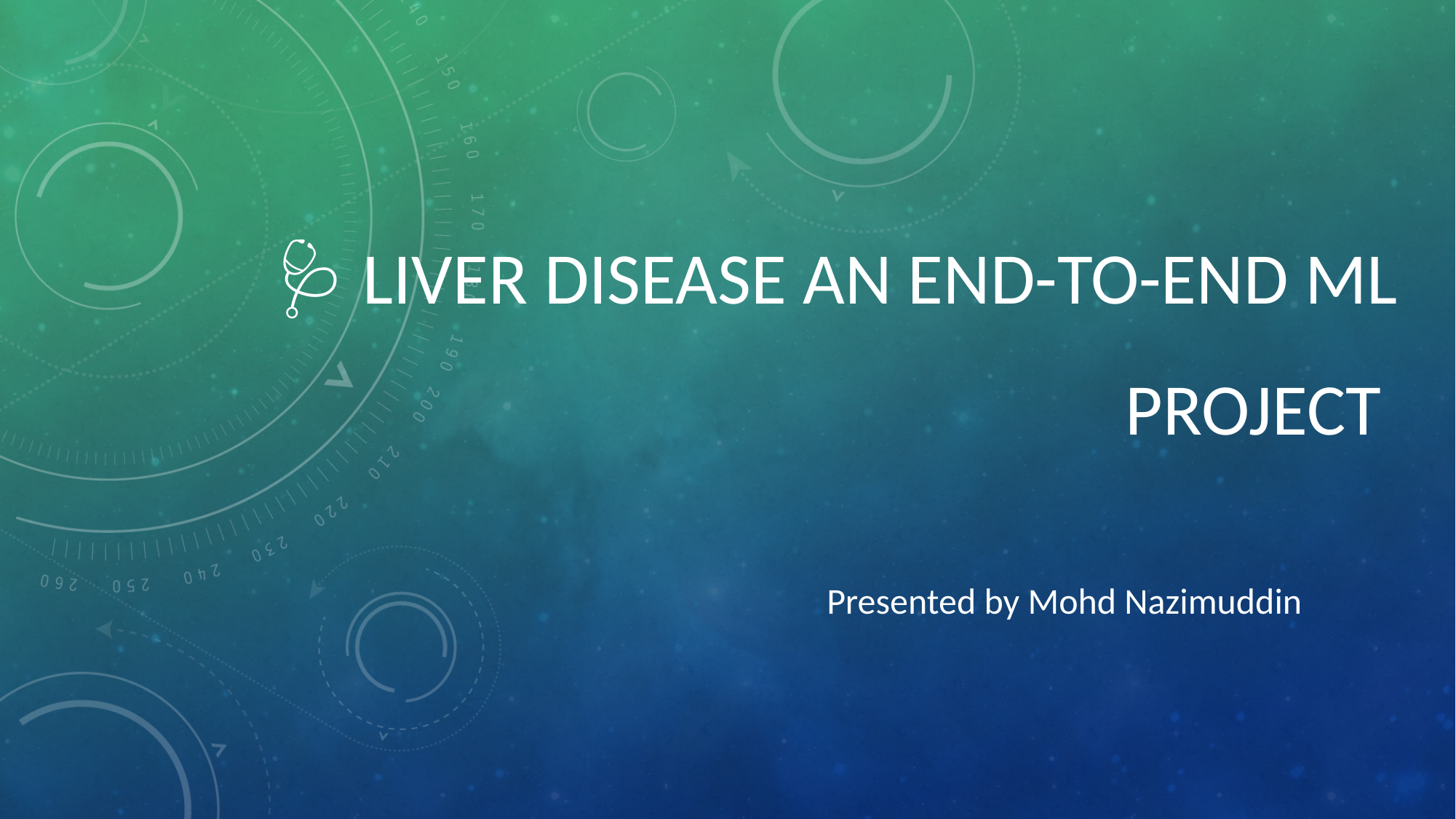

# 🩺 Liver Disease an End-to-end ML Project
Presented by Mohd Nazimuddin